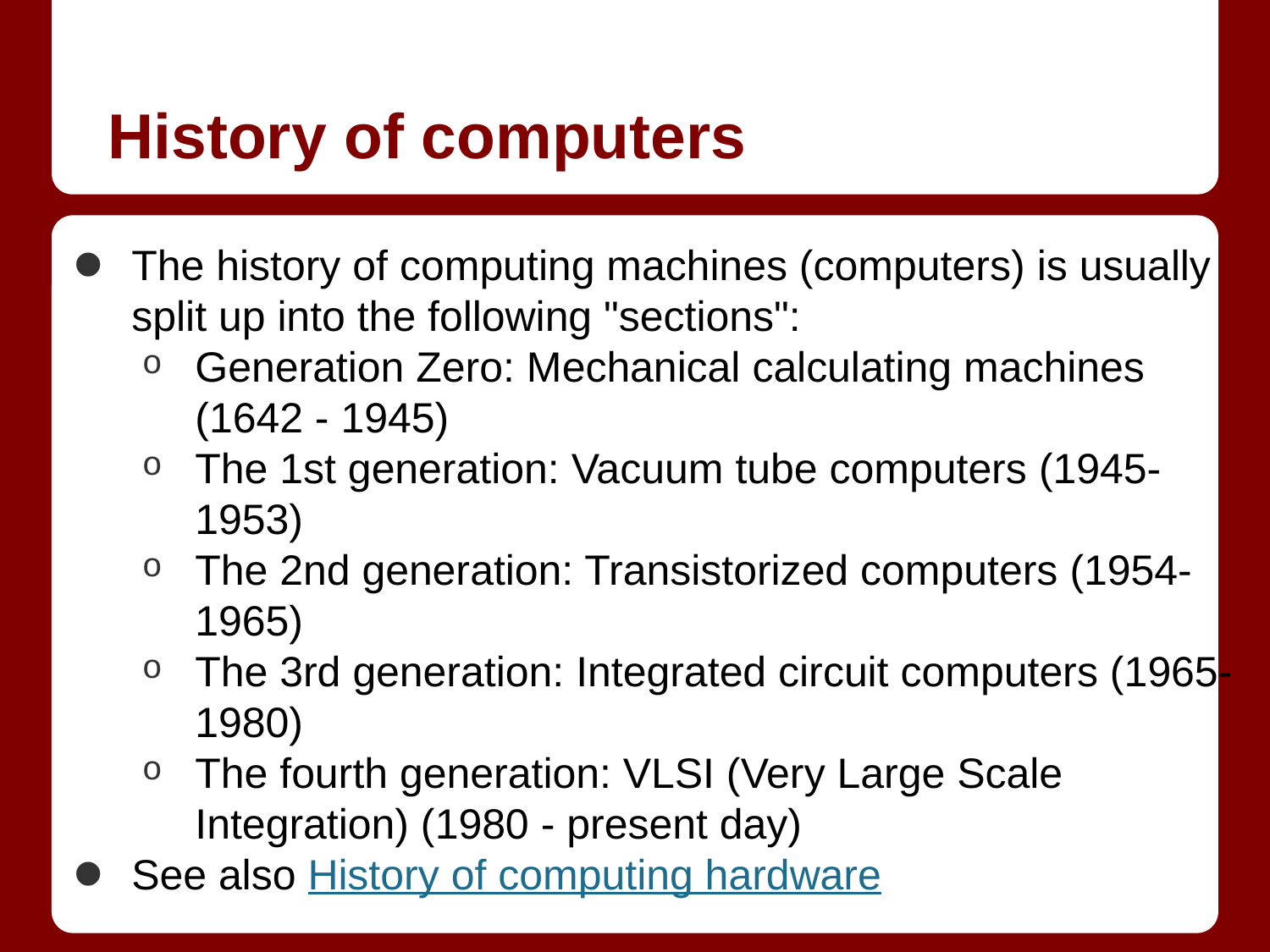

# History of computers
The history of computing machines (computers) is usually split up into the following "sections":
Generation Zero: Mechanical calculating machines (1642 - 1945)
The 1st generation: Vacuum tube computers (1945-1953)
The 2nd generation: Transistorized computers (1954-1965)
The 3rd generation: Integrated circuit computers (1965-1980)
The fourth generation: VLSI (Very Large Scale Integration) (1980 - present day)
See also History of computing hardware